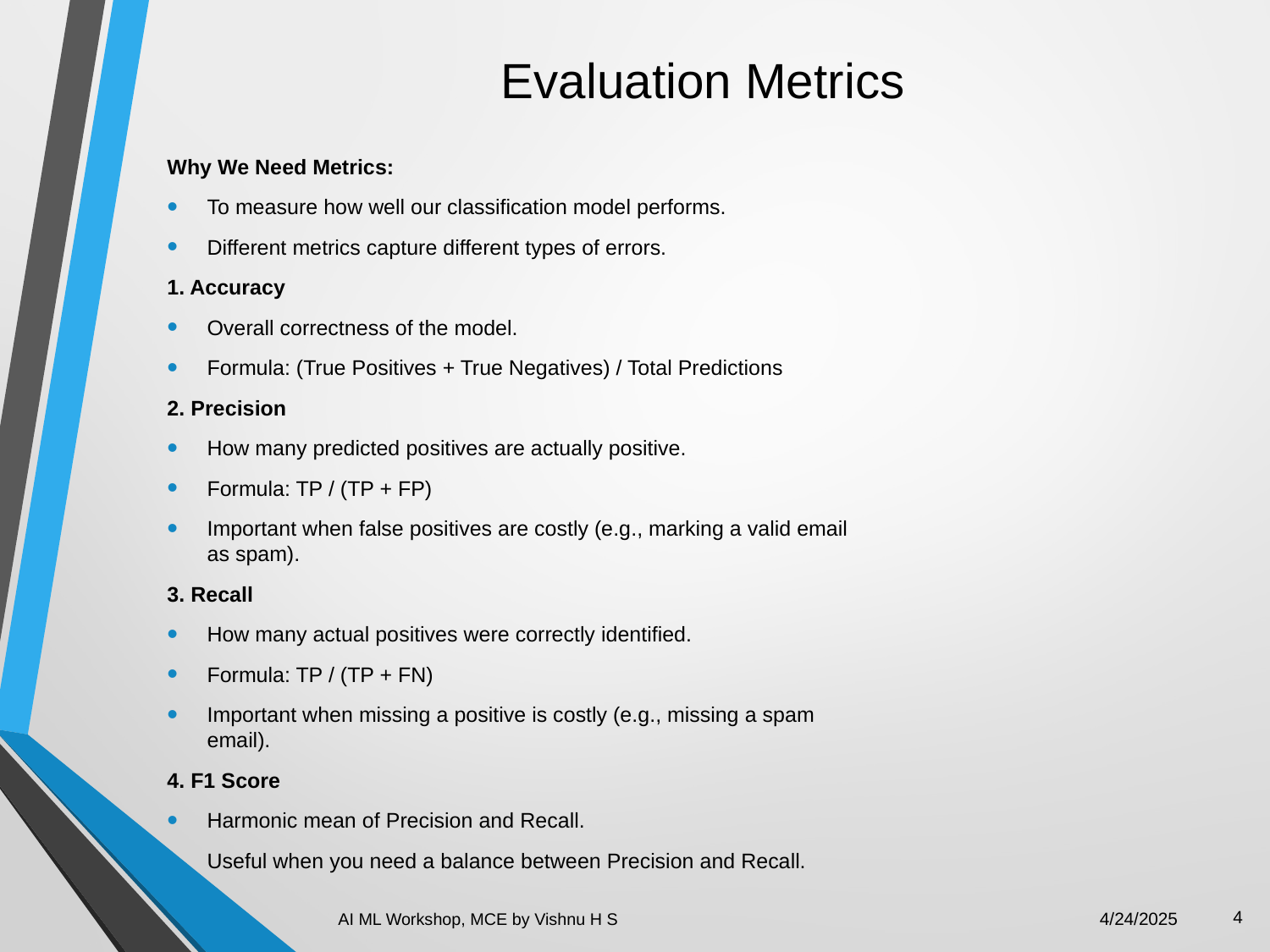

# Evaluation Metrics
Why We Need Metrics:
To measure how well our classification model performs.
Different metrics capture different types of errors.
1. Accuracy
Overall correctness of the model.
Formula: (True Positives + True Negatives) / Total Predictions
2. Precision
How many predicted positives are actually positive.
Formula: TP / (TP + FP)
Important when false positives are costly (e.g., marking a valid email as spam).
3. Recall
How many actual positives were correctly identified.
Formula: TP / (TP + FN)
Important when missing a positive is costly (e.g., missing a spam email).
4. F1 Score
Harmonic mean of Precision and Recall.
Useful when you need a balance between Precision and Recall.

4
AI ML Workshop, MCE by Vishnu H S
4/24/2025